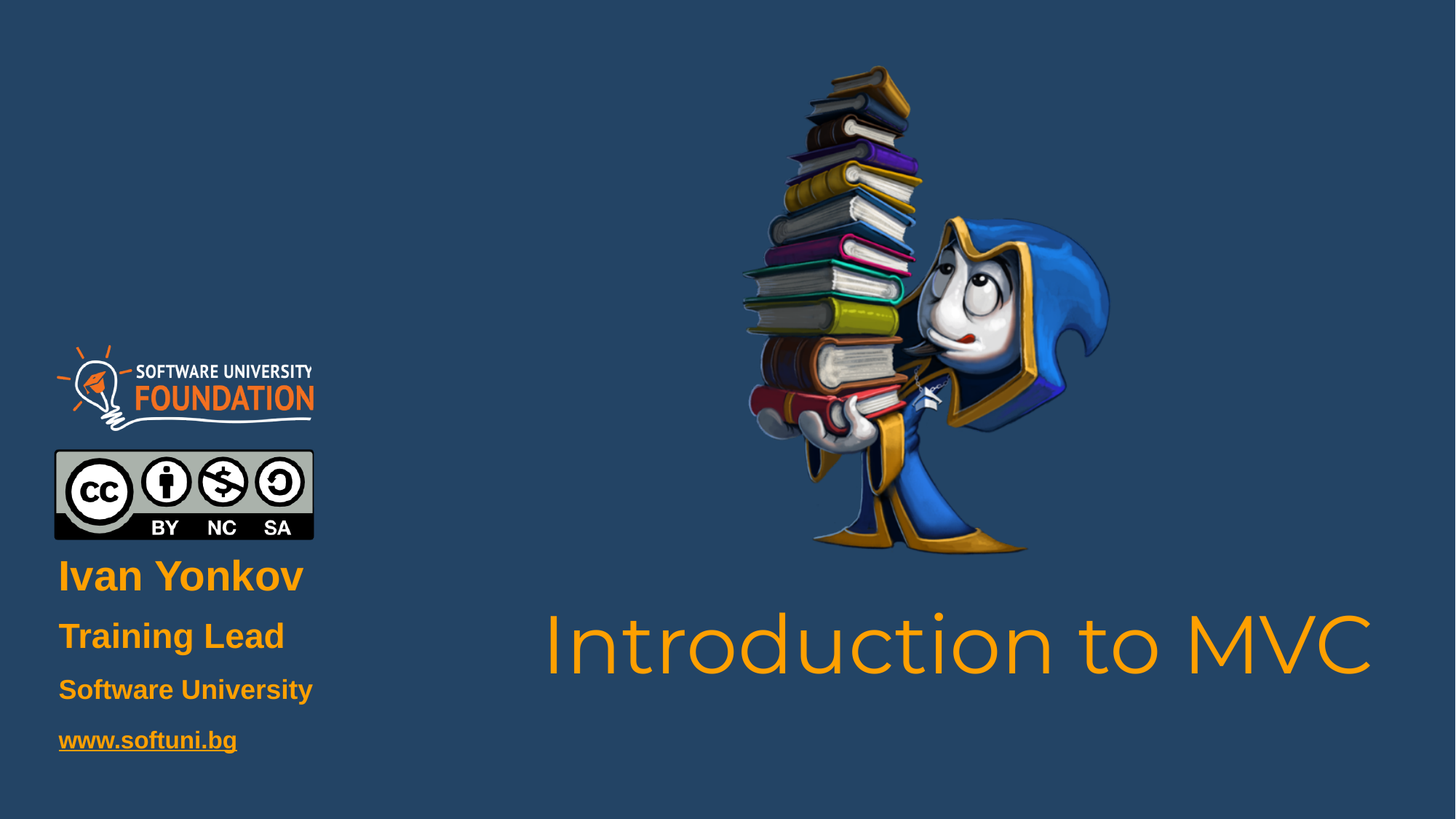

Ivan Yonkov
# Introduction to MVC
Training Lead
Software University
www.softuni.bg